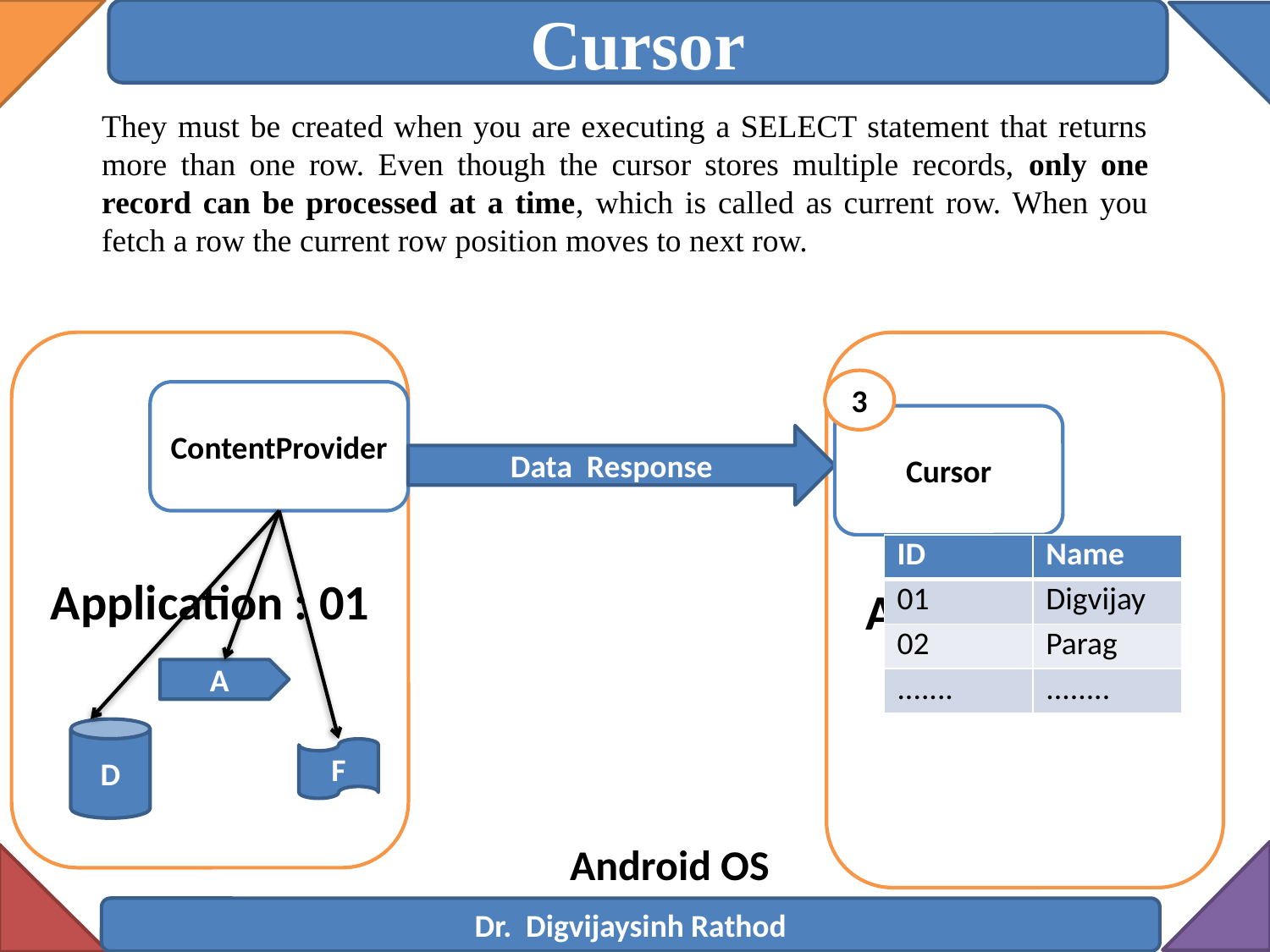

Cursor

They must be created when you are executing a SELECT statement that returns more than one row. Even though the cursor stores multiple records, only one record can be processed at a time, which is called as current row. When you fetch a row the current row position moves to next row.
Application : 01
Application : 02
3
ContentProvider
Cursor
Data  Response
| ID | Name |
| --- | --- |
| 01 | Digvijay |
| 02 | Parag |
| ....... | ........ |
A
D
F
Android OS

Dr.  Digvijaysinh Rathod